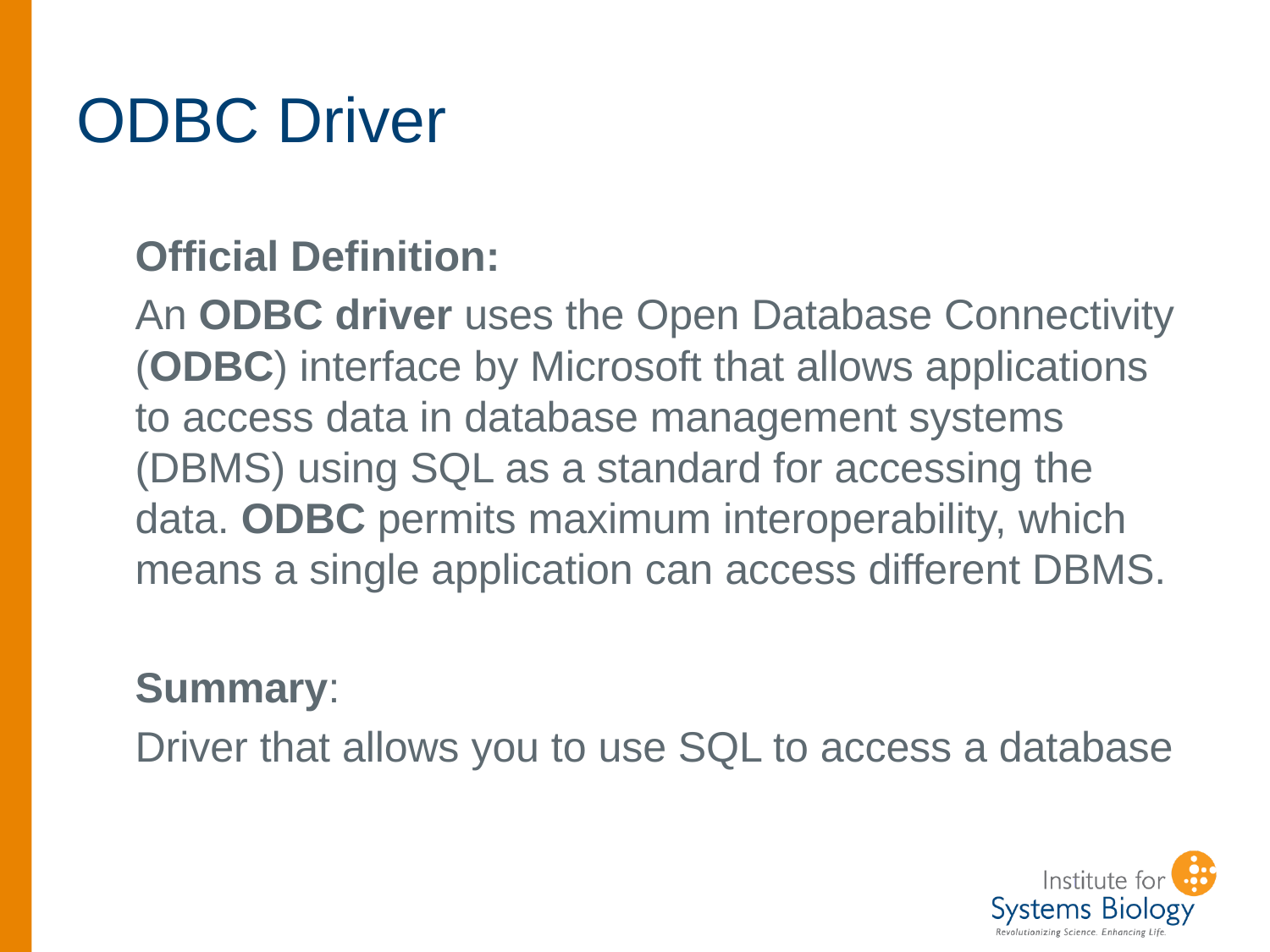

# ODBC Driver
Official Definition:
An ODBC driver uses the Open Database Connectivity (ODBC) interface by Microsoft that allows applications to access data in database management systems (DBMS) using SQL as a standard for accessing the data. ODBC permits maximum interoperability, which means a single application can access different DBMS.

Summary:
Driver that allows you to use SQL to access a database